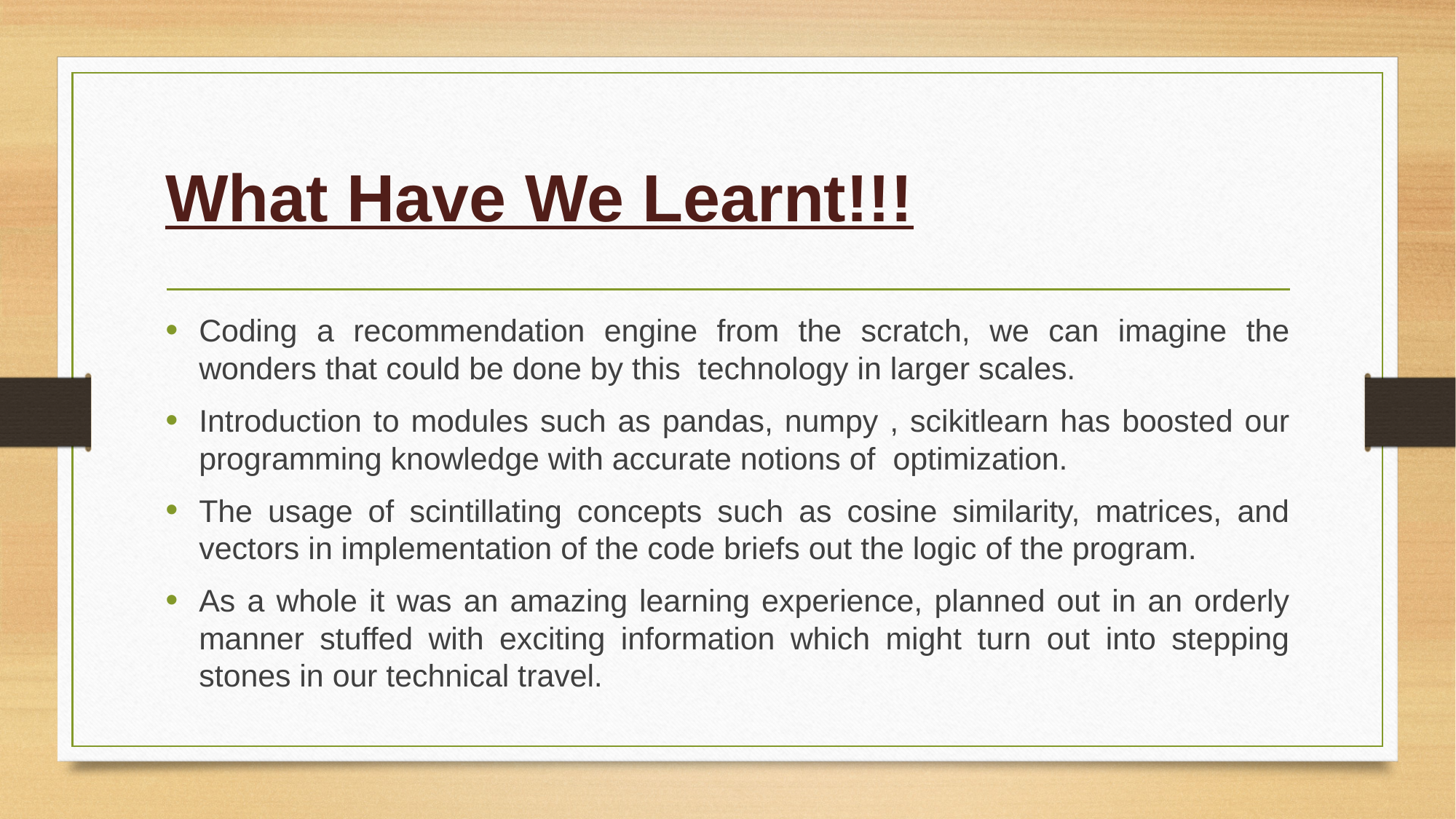

# What Have We Learnt!!!
Coding a recommendation engine from the scratch, we can imagine the wonders that could be done by this  technology in larger scales.
Introduction to modules such as pandas, numpy , scikitlearn has boosted our programming knowledge with accurate notions of  optimization.
The usage of scintillating concepts such as cosine similarity, matrices, and vectors in implementation of the code briefs out the logic of the program.
As a whole it was an amazing learning experience, planned out in an orderly manner stuffed with exciting information which might turn out into stepping stones in our technical travel.